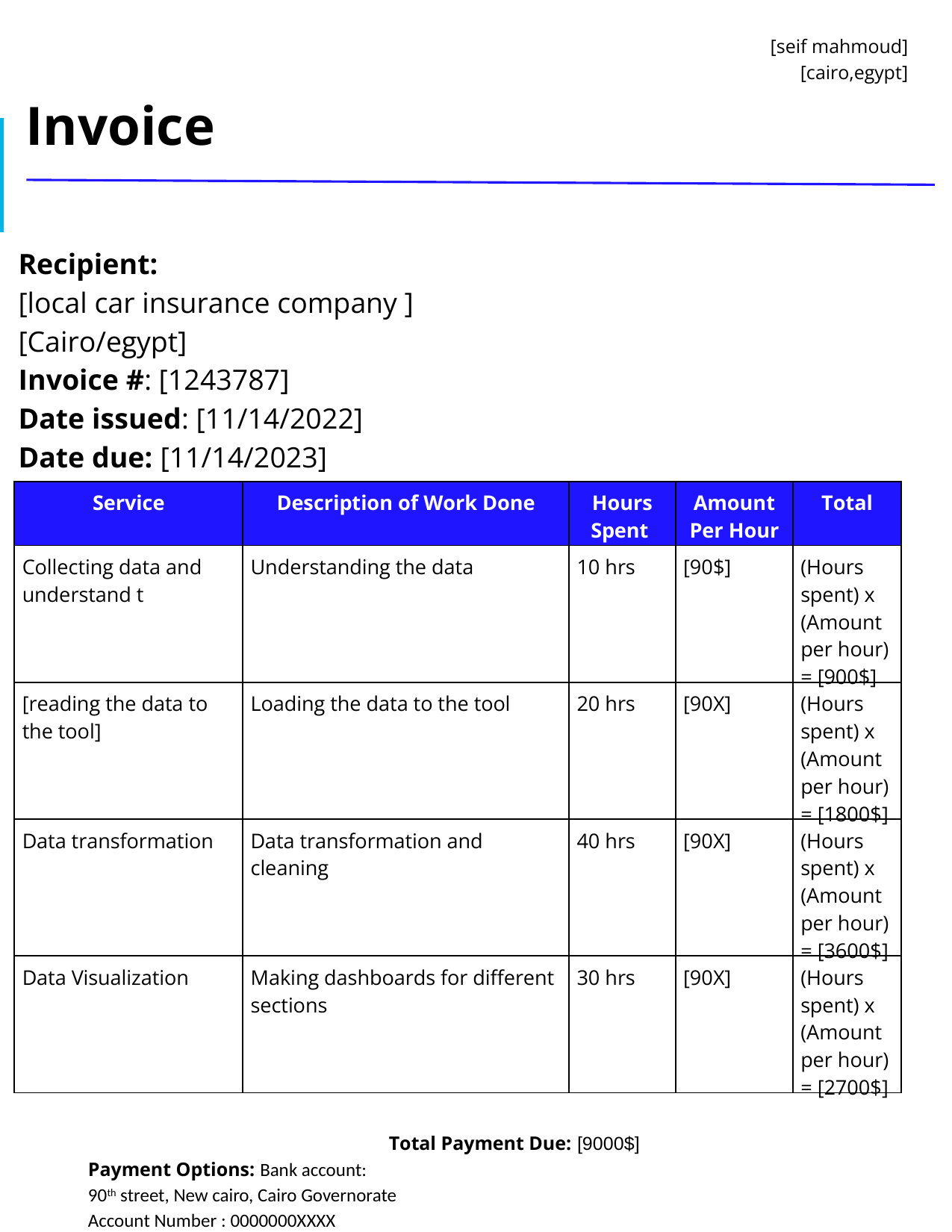

# [seif mahmoud]
[cairo,egypt]
Invoice

Recipient:
[local car insurance company ]
[Cairo/egypt]
Invoice #: [1243787]
Date issued: [11/14/2022]
Date due: [11/14/2023]

| Service | Description of Work Done | Hours Spent | Amount Per Hour | Total |
| --- | --- | --- | --- | --- |
| Collecting data and understand t | Understanding the data | 10 hrs | [90$] | (Hours spent) x (Amount per hour) = [900$] |
| [reading the data to the tool] | Loading the data to the tool | 20 hrs | [90X] | (Hours spent) x (Amount per hour) = [1800$] |
| Data transformation | Data transformation and cleaning | 40 hrs | [90X] | (Hours spent) x (Amount per hour) = [3600$] |
| Data Visualization | Making dashboards for different sections | 30 hrs | [90X] | (Hours spent) x (Amount per hour) = [2700$] |
Total Payment Due: [9000$]
Payment Options: Bank account:
90th street, New cairo, Cairo Governorate
Account Number : 0000000XXXX